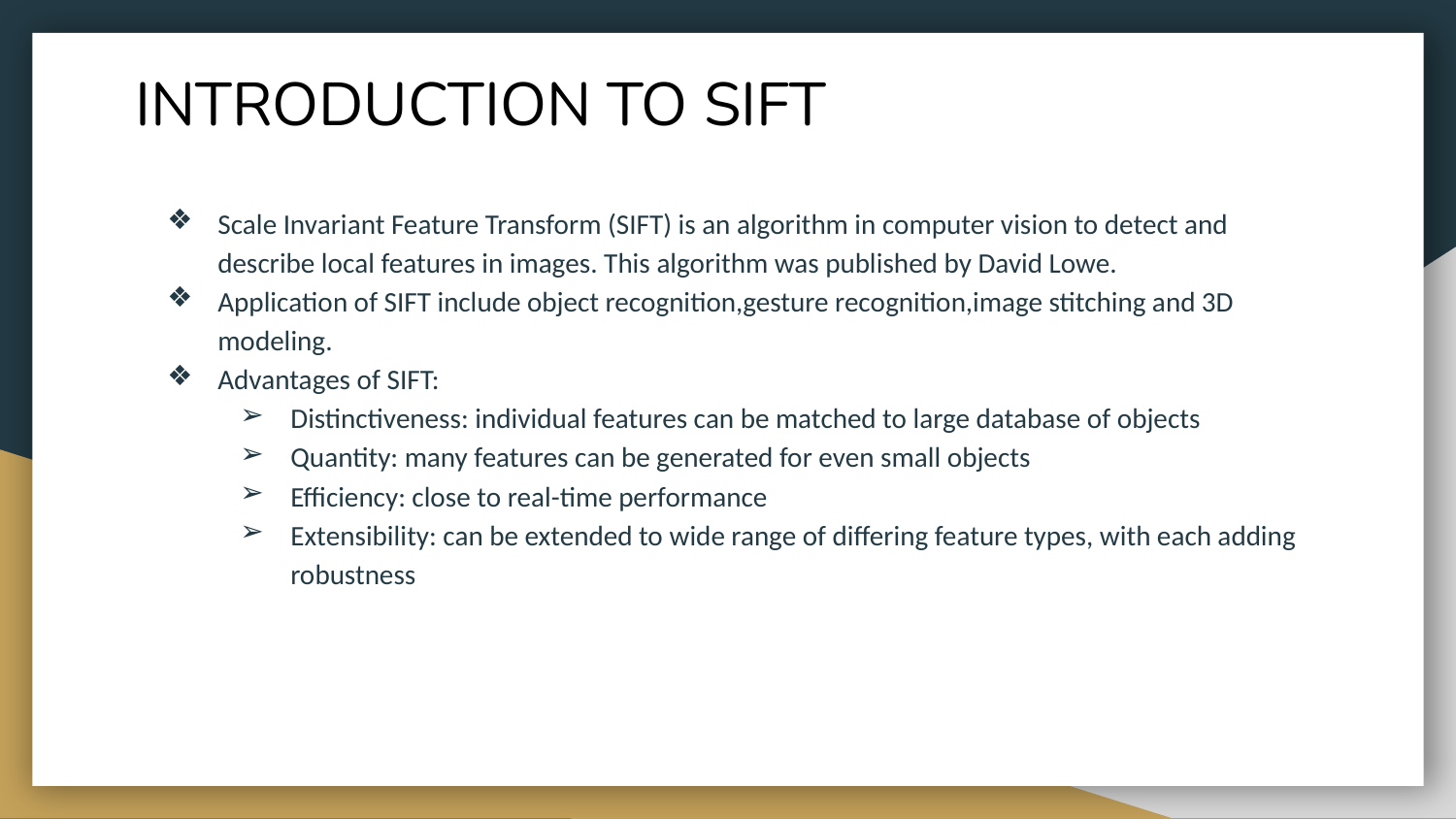

# INTRODUCTION TO SIFT
Scale Invariant Feature Transform (SIFT) is an algorithm in computer vision to detect and describe local features in images. This algorithm was published by David Lowe.
Application of SIFT include object recognition,gesture recognition,image stitching and 3D modeling.
Advantages of SIFT:
Distinctiveness: individual features can be matched to large database of objects
Quantity: many features can be generated for even small objects
Efficiency: close to real-time performance
Extensibility: can be extended to wide range of differing feature types, with each adding robustness